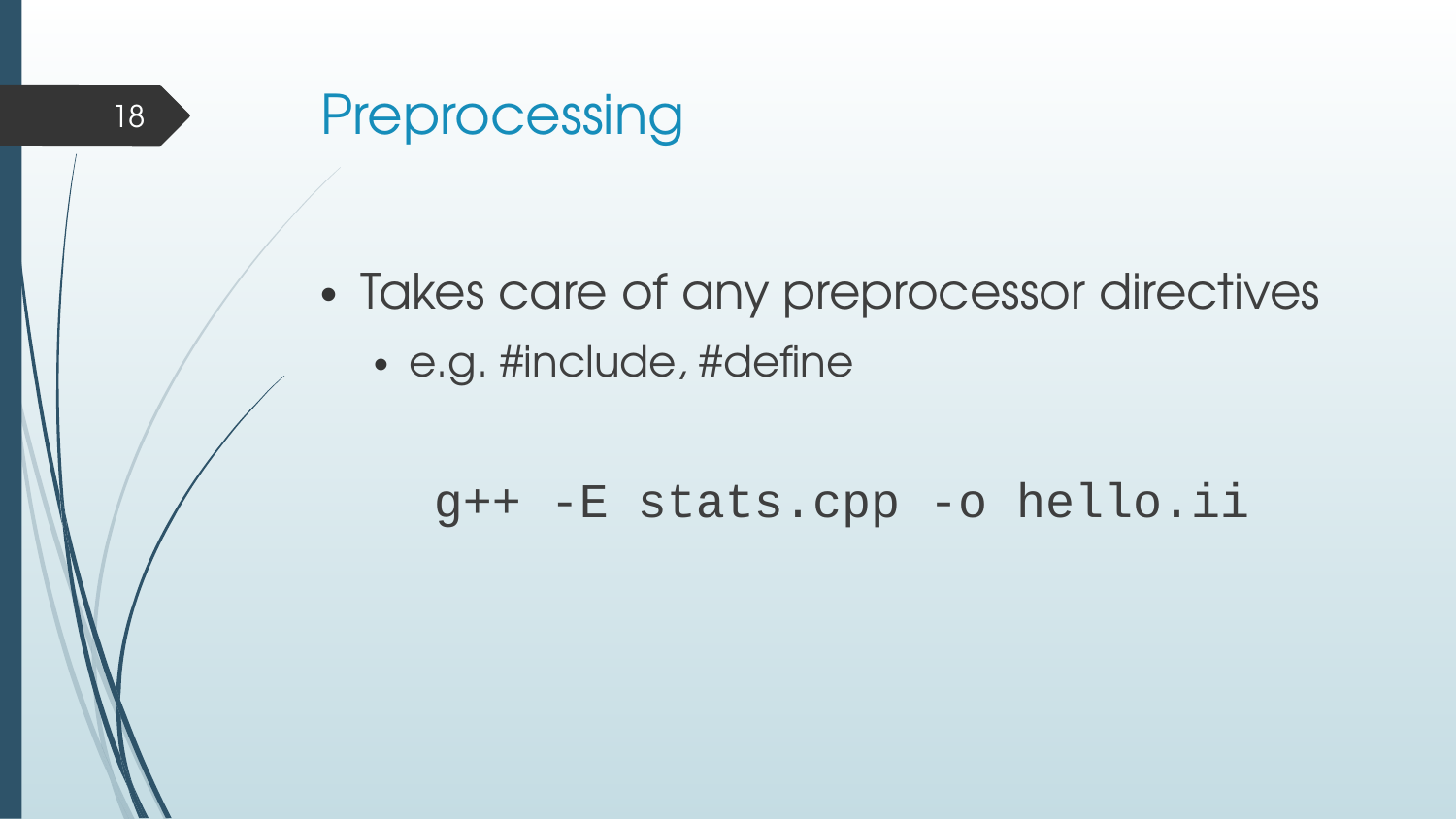

# Preprocessing
18
Takes care of any preprocessor directives
e.g. #include, #define

g++ -E stats.cpp -o hello.ii